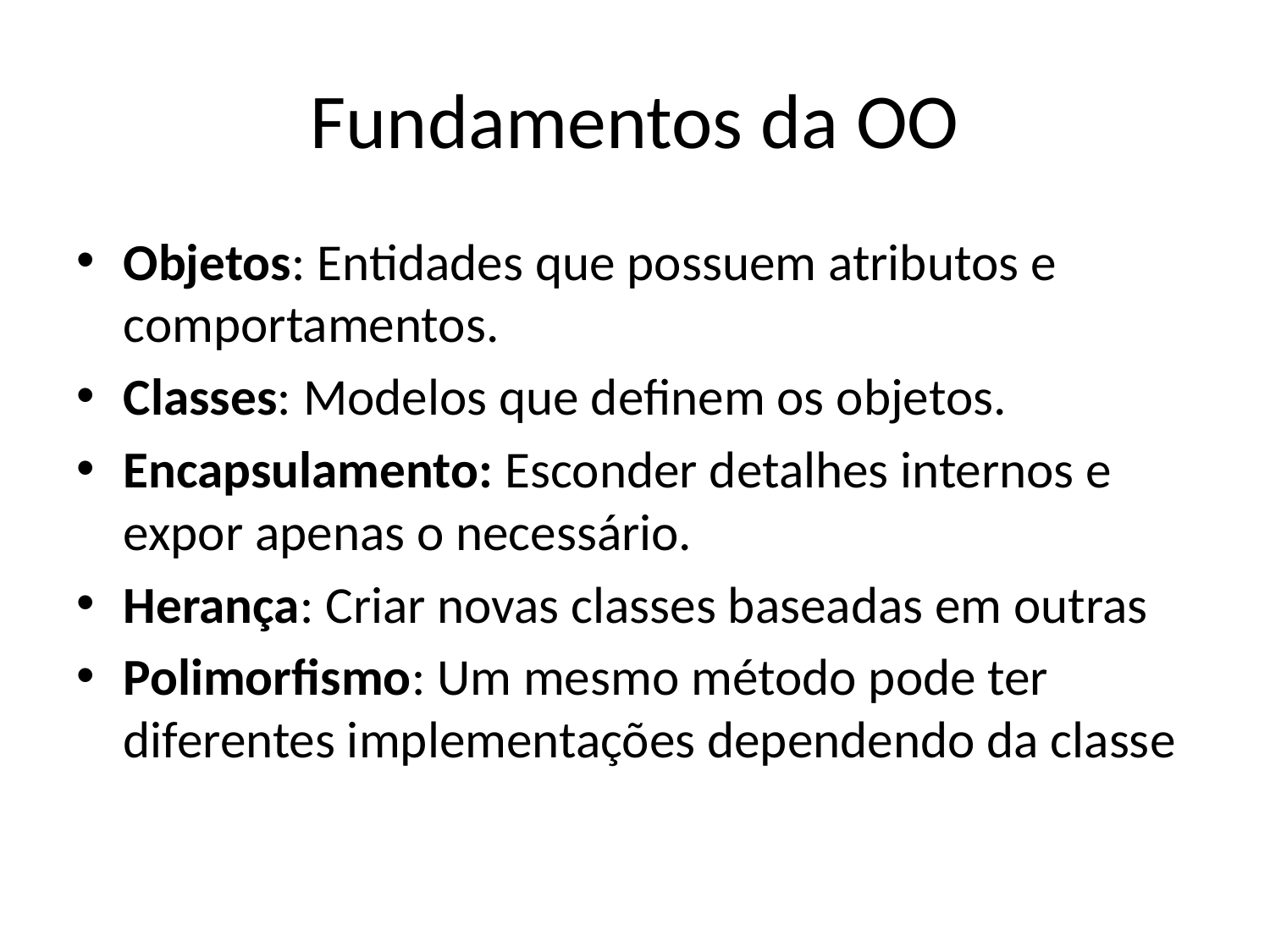

# Fundamentos da OO
Objetos: Entidades que possuem atributos e comportamentos.
Classes: Modelos que definem os objetos.
Encapsulamento: Esconder detalhes internos e expor apenas o necessário.
Herança: Criar novas classes baseadas em outras
Polimorfismo: Um mesmo método pode ter diferentes implementações dependendo da classe